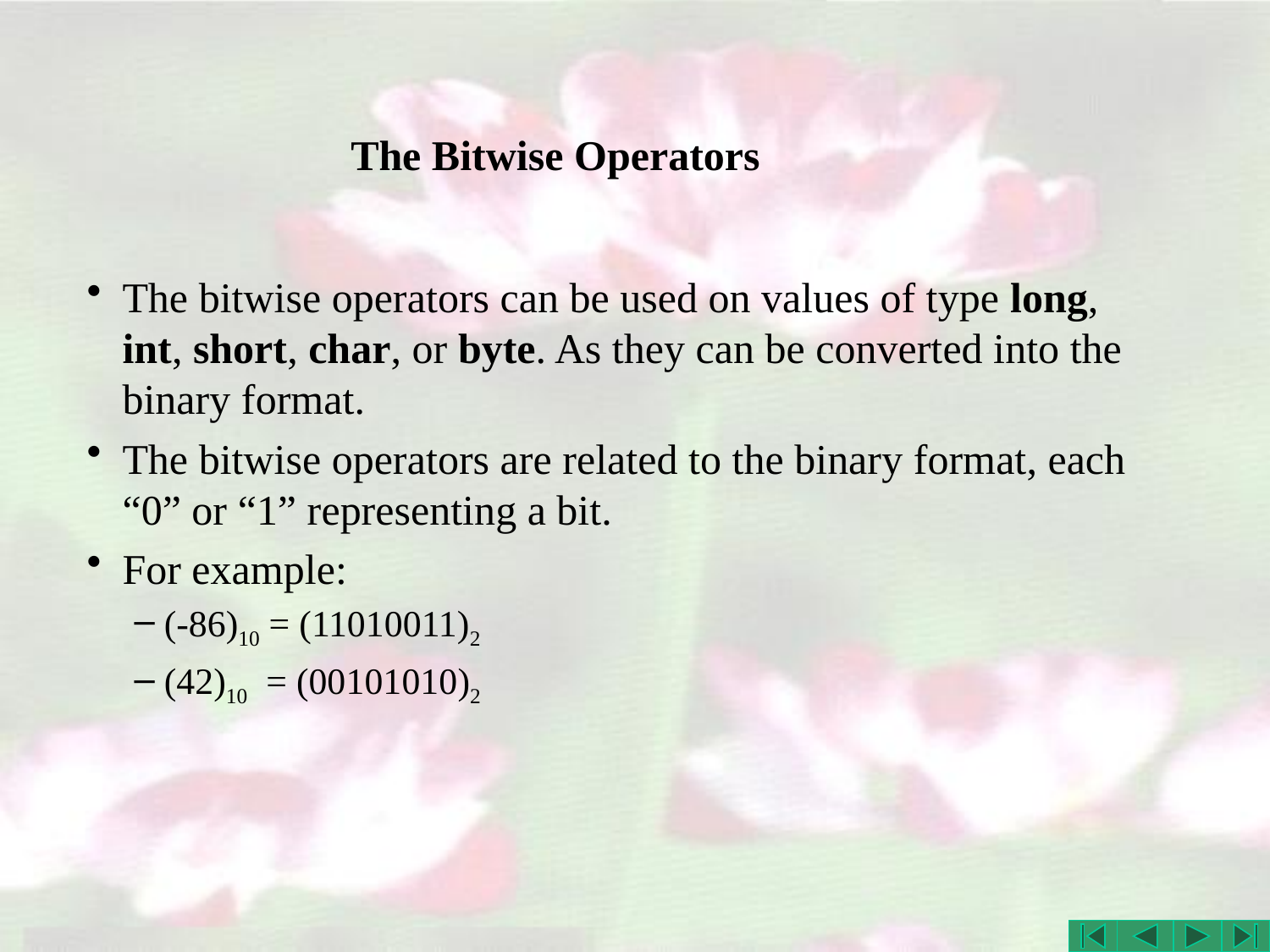

# The Bitwise Operators
The bitwise operators can be used on values of type long, int, short, char, or byte. As they can be converted into the binary format.
The bitwise operators are related to the binary format, each “0” or “1” representing a bit.
For example:
(-86)10 = (11010011)2
(42)10  = (00101010)2